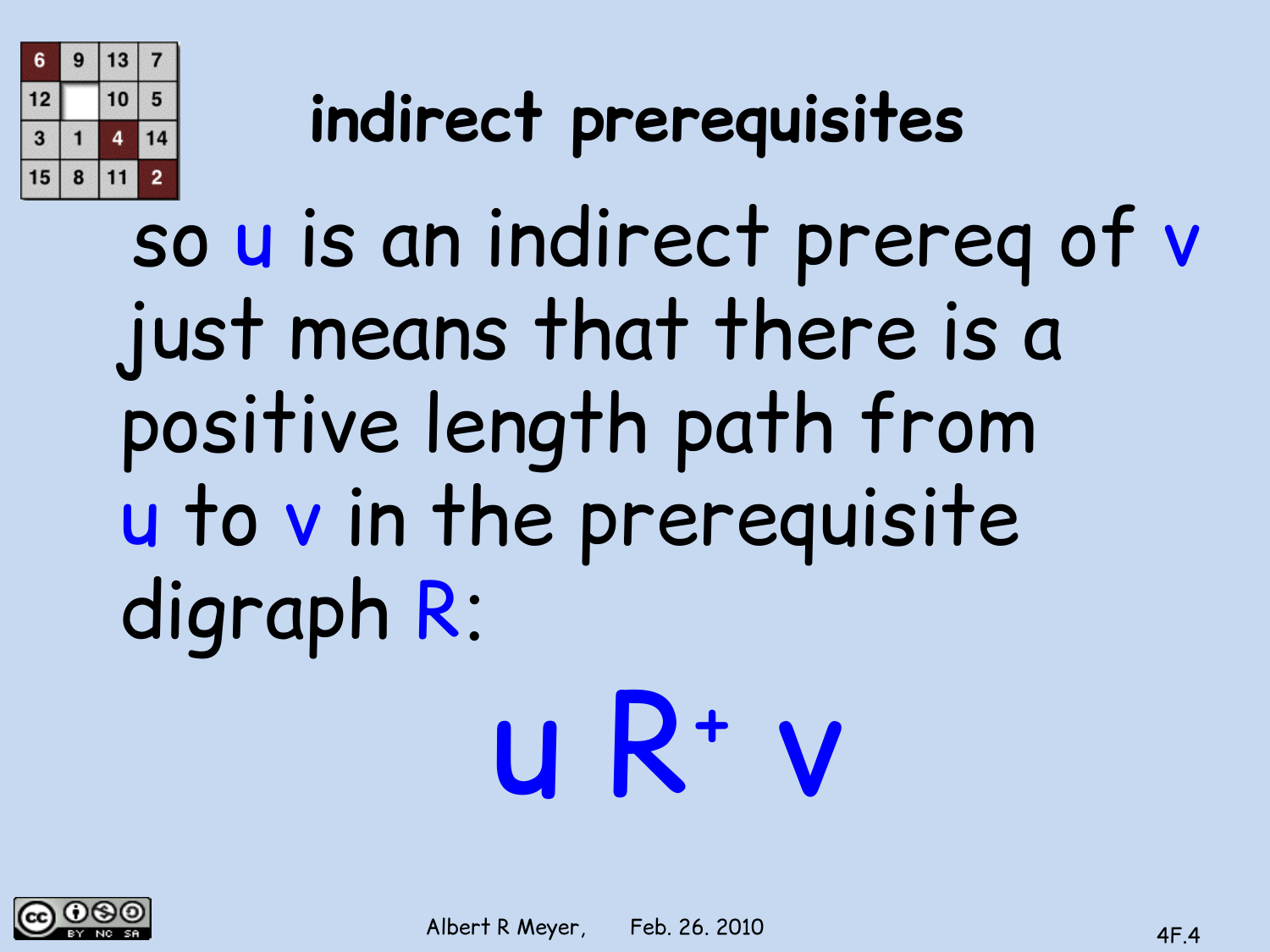

# indirect prerequisites
so u is an indirect prereq of v
just means that there is a
positive length path from
u to v in the prerequisite
digraph R:
u R+ v
4F.4